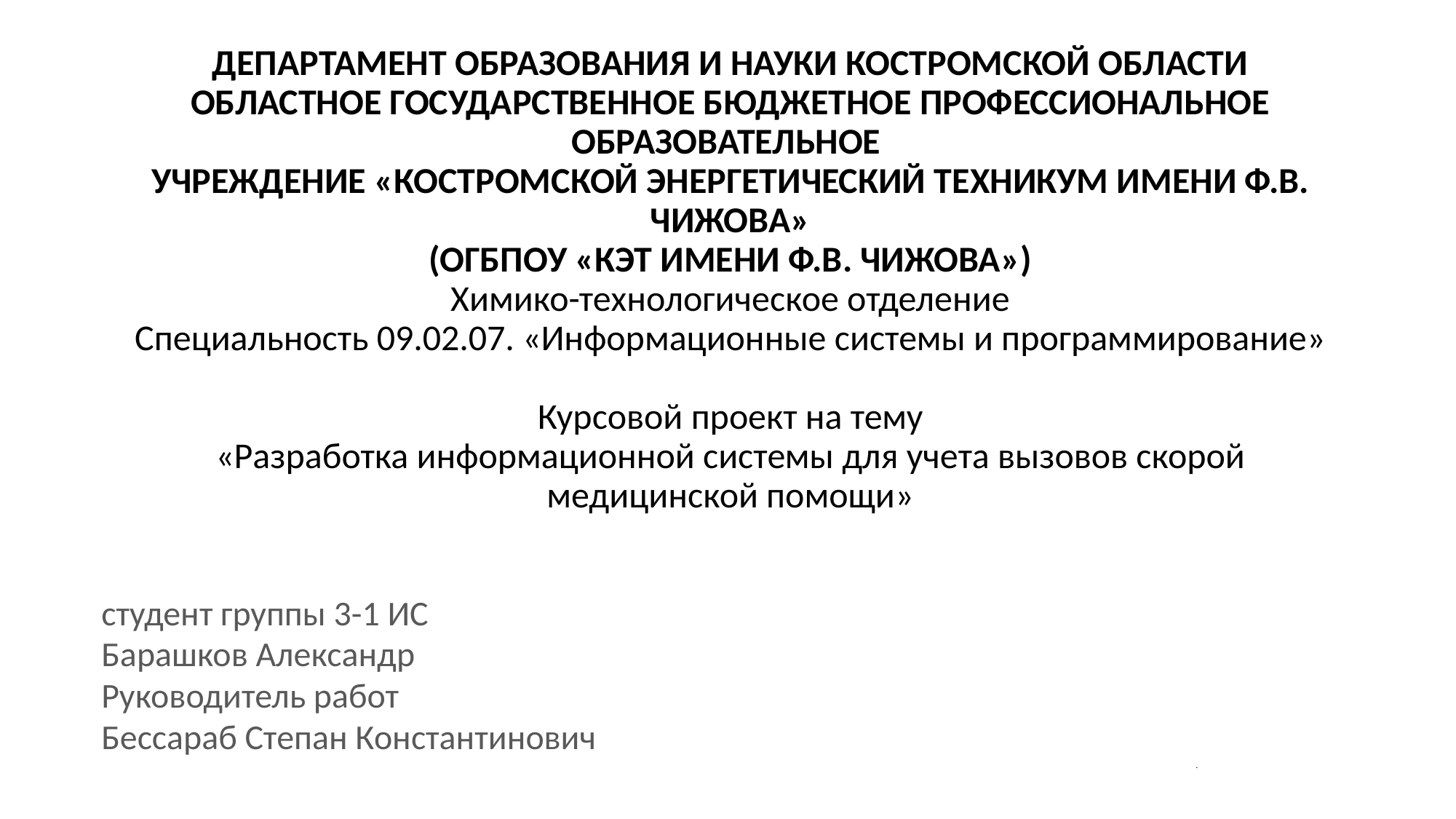

# ДЕПАРТАМЕНТ ОБРАЗОВАНИЯ И НАУКИ КОСТРОМСКОЙ ОБЛАСТИ ОБЛАСТНОЕ ГОСУДАРСТВЕННОЕ БЮДЖЕТНОЕ ПРОФЕССИОНАЛЬНОЕ ОБРАЗОВАТЕЛЬНОЕ УЧРЕЖДЕНИЕ «КОСТРОМСКОЙ ЭНЕРГЕТИЧЕСКИЙ ТЕХНИКУМ ИМЕНИ Ф.В. ЧИЖОВА» (ОГБПОУ «КЭТ ИМЕНИ Ф.В. ЧИЖОВА») Химико-технологическое отделение Специальность 09.02.07. «Информационные системы и программирование» Курсовой проект на тему «Разработка информационной системы для учета вызовов скорой медицинской помощи»
студент группы 3-1 ИС
Барашков Александр
Руководитель работ
Бессараб Степан Константинович
.